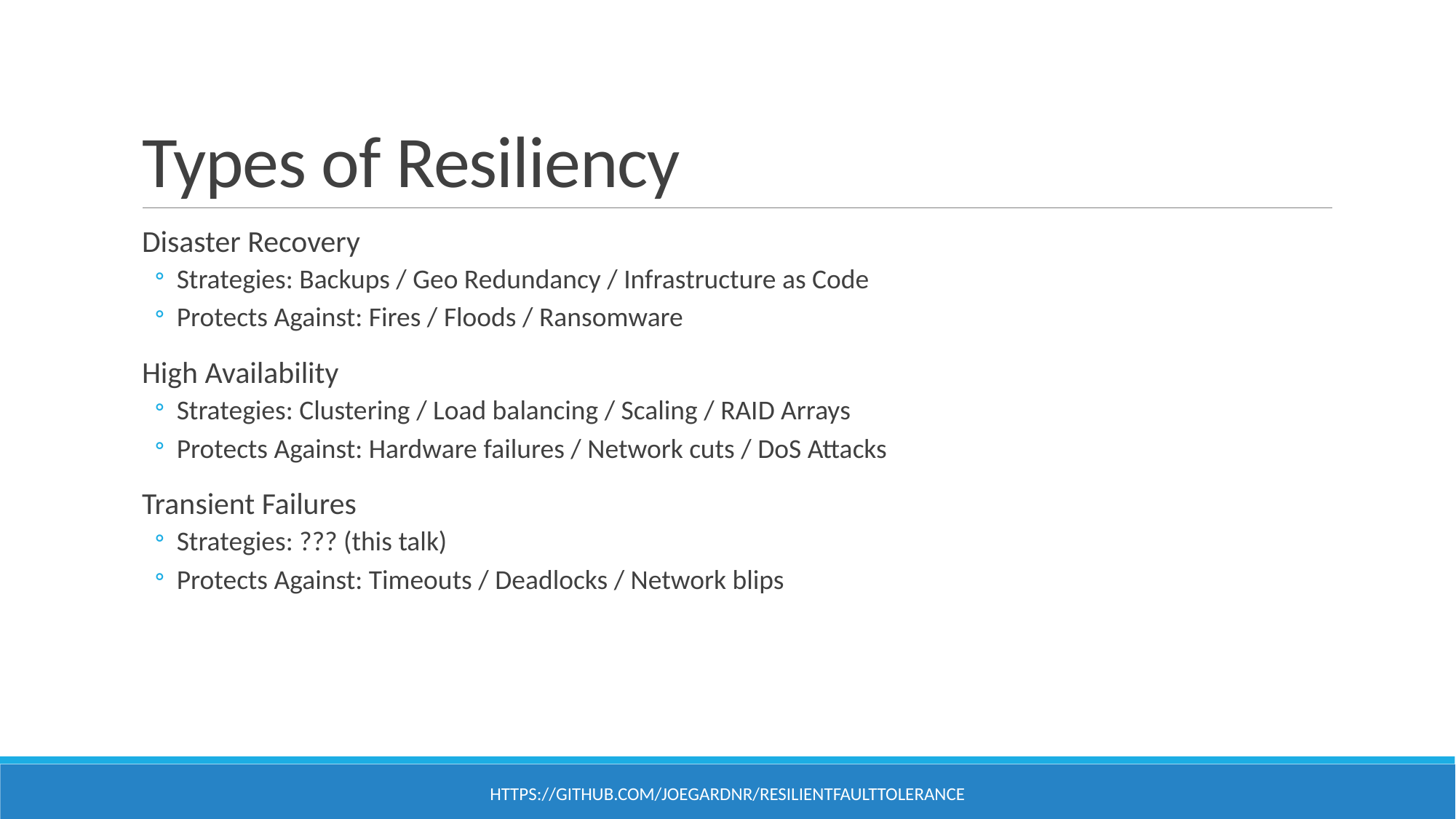

# Types of Resiliency
Disaster Recovery
Strategies: Backups / Geo Redundancy / Infrastructure as Code
Protects Against: Fires / Floods / Ransomware
High Availability
Strategies: Clustering / Load balancing / Scaling / RAID Arrays
Protects Against: Hardware failures / Network cuts / DoS Attacks
Transient Failures
Strategies: ??? (this talk)
Protects Against: Timeouts / Deadlocks / Network blips
https://github.com/joegardnr/ResilientFaultTolerance